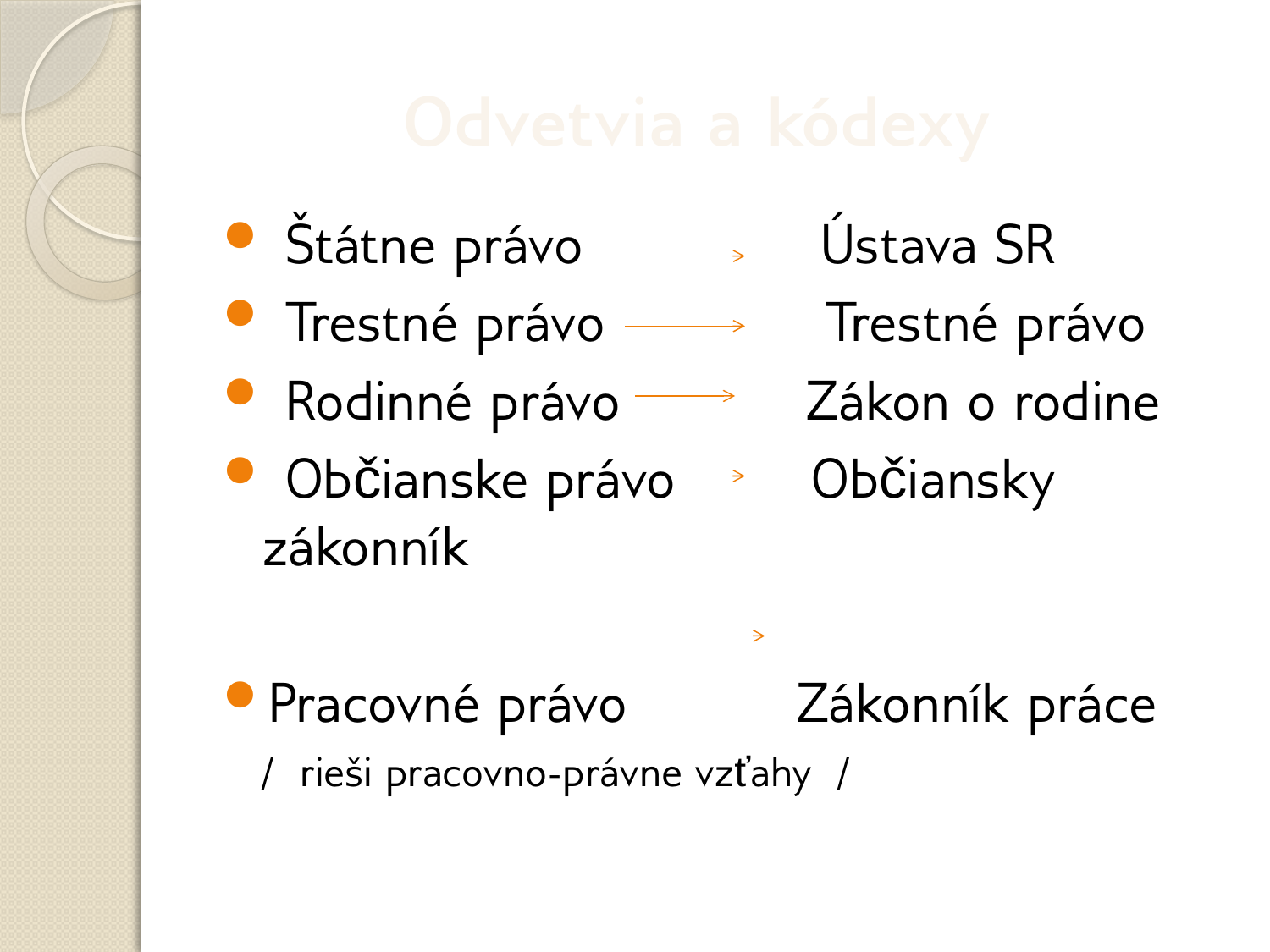

# Odvetvia a kódexy
 Štátne právo              Ústava SR
 Trestné právo             Trestné právo
 Rodinné právo           Zákon o rodine
 Občianske právo        Občiansky zákonník

Pracovné právo          Zákonník práce
   /  rieši pracovno-právne vzťahy  /